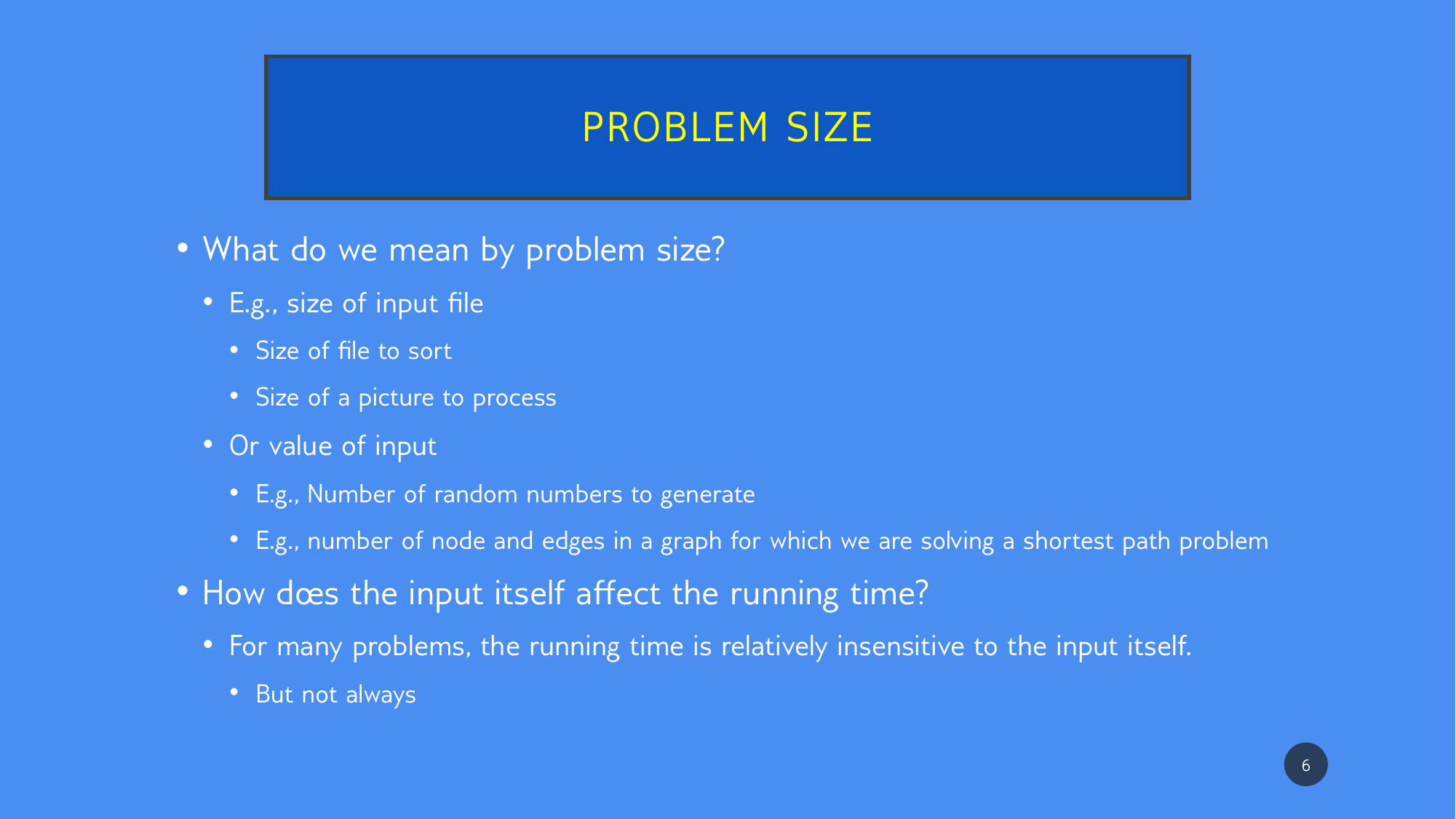

# Problem size
What do we mean by problem size?
E.g., size of input file
Size of file to sort
Size of a picture to process
Or value of input
E.g., Number of random numbers to generate
E.g., number of node and edges in a graph for which we are solving a shortest path problem
How does the input itself affect the running time?
For many problems, the running time is relatively insensitive to the input itself.
But not always
6